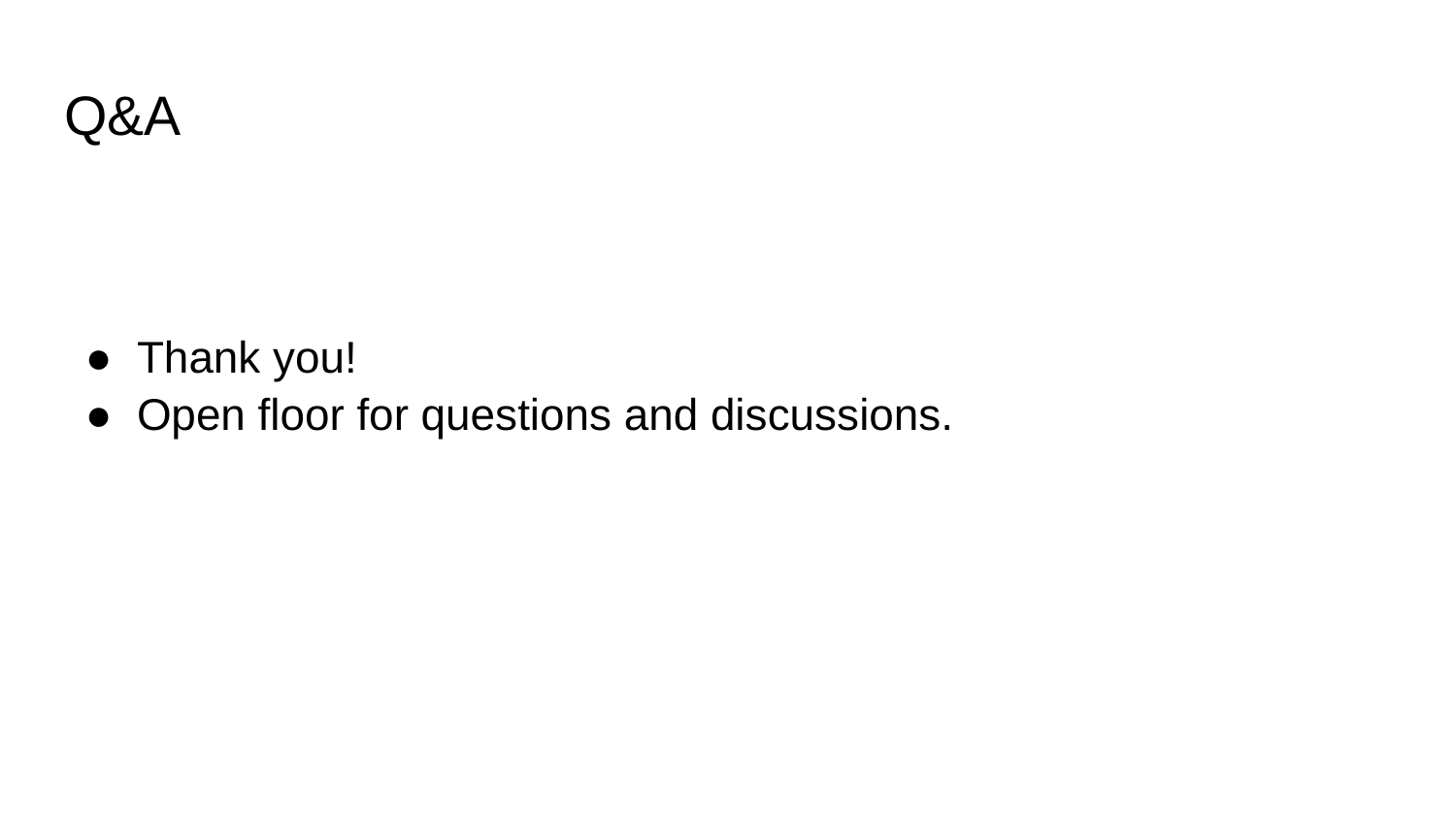

# Q&A
Thank you!
Open floor for questions and discussions.